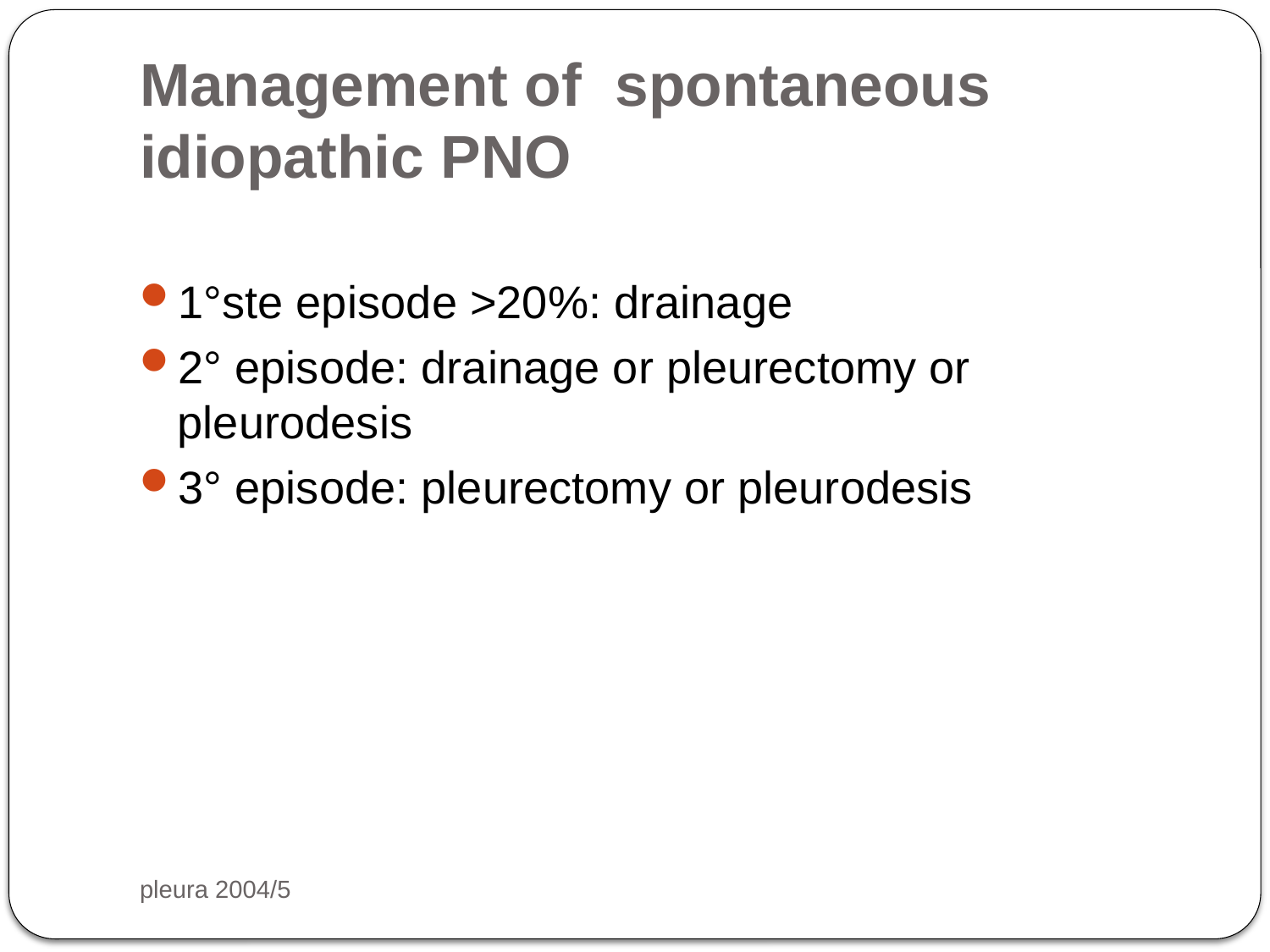

# Management of  spontaneous idiopathic PNO

1°ste episode >20%: drainage
2° episode: drainage or pleurectomy or pleurodesis
3° episode: pleurectomy or pleurodesis
pleura 2004/5
89